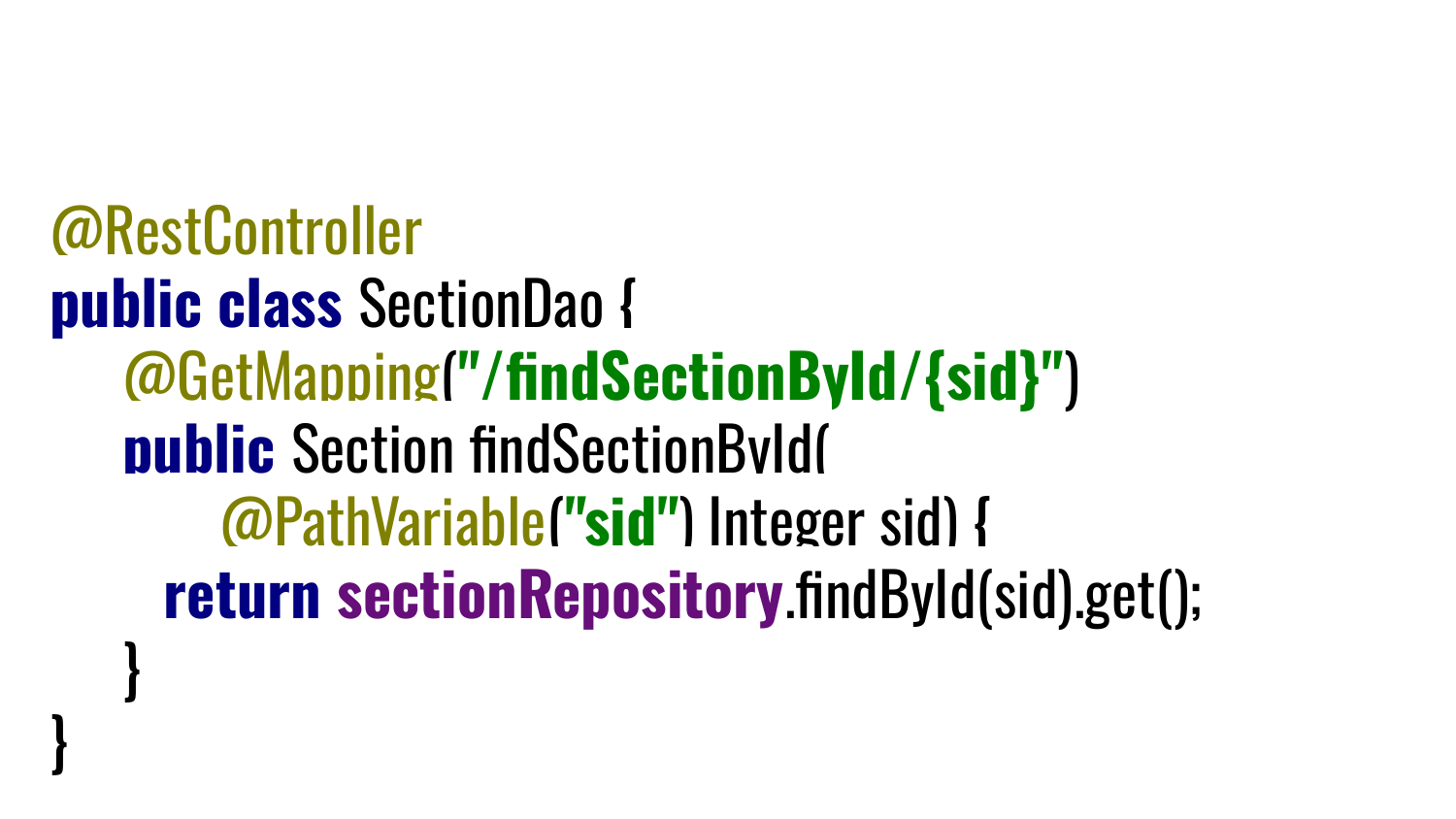

#

@RestController
public class SectionDao {
@GetMapping("/findSectionById/{sid}")
public Section findSectionById(
       @PathVariable("sid") Integer sid) {
   return sectionRepository.findById(sid).get();
}
}